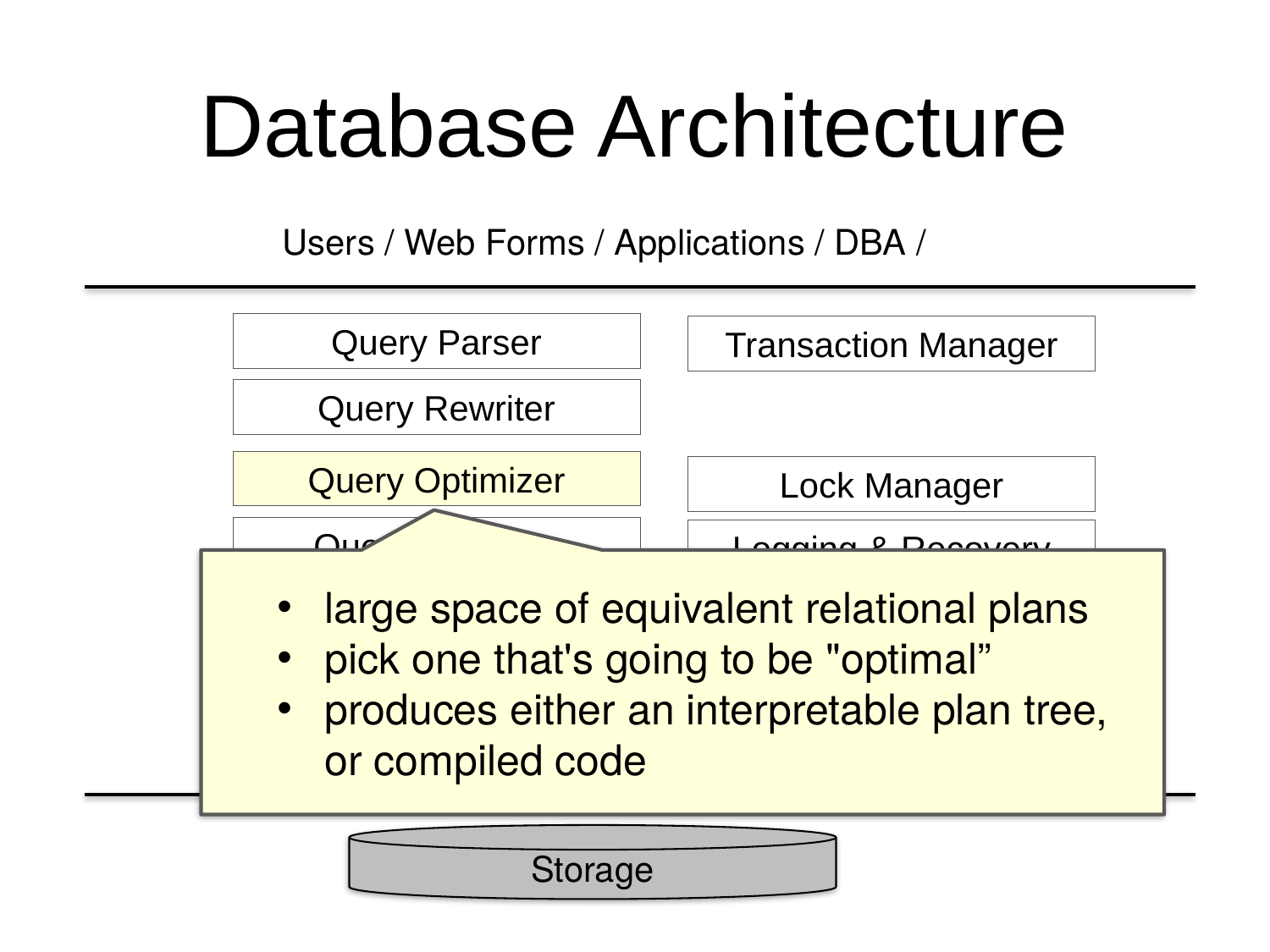

# Database Architecture
Users / Web Forms / Applications / DBA /
Query Parser
Transaction Manager
Query Rewriter
Query Optimizer
Lock Manager
Query Executor
Logging & Recovery
large space of equivalent relational plans
pick one that's going to be "optimal”
produces either an interpretable plan tree, or compiled code
Files & Access Methods

Lock Table
Buffer Manger
Buffers
Storage Manger
Main Memory
Storage